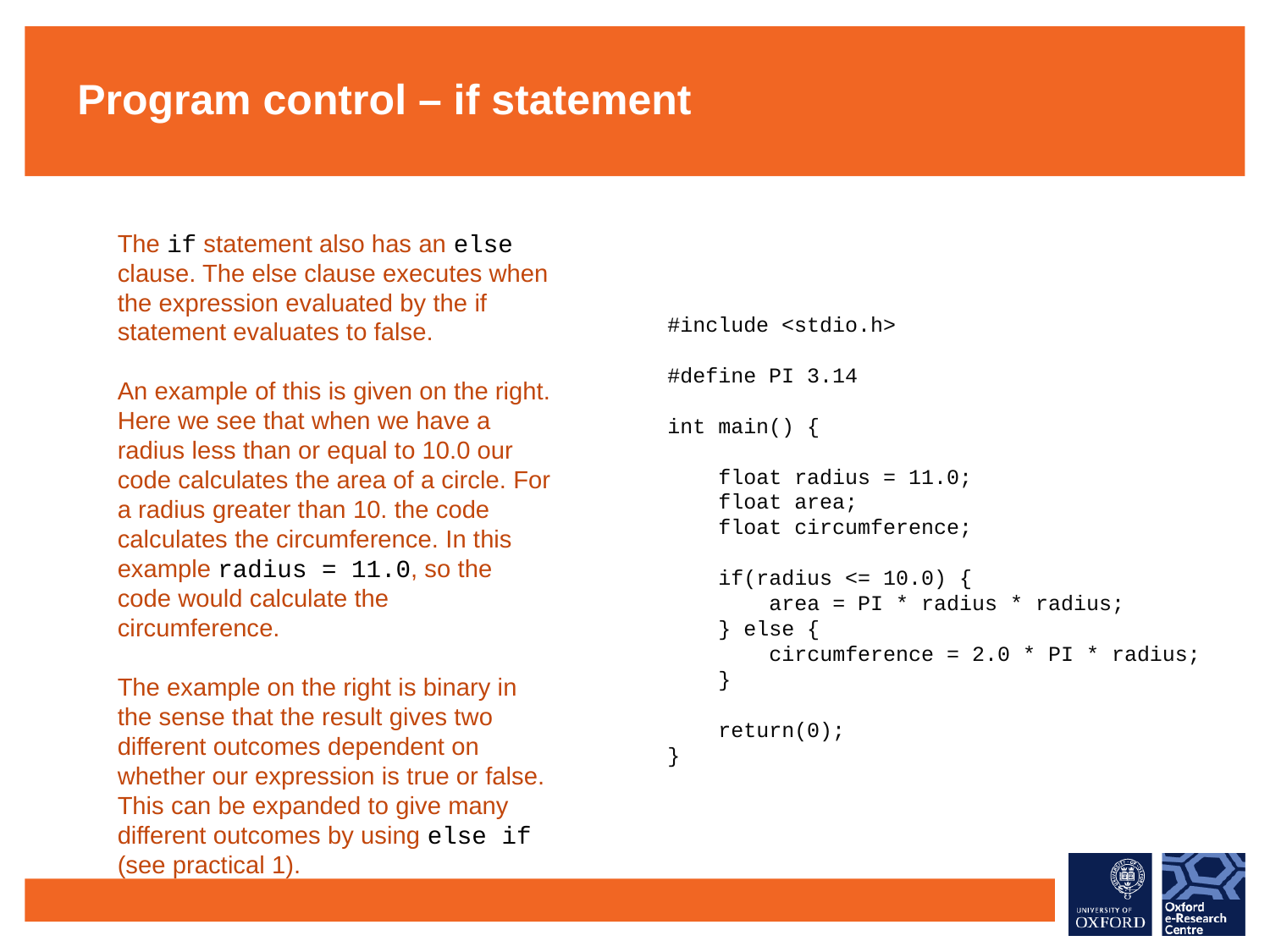

Program control – if statement
The if statement also has an else clause. The else clause executes when the expression evaluated by the if statement evaluates to false.

An example of this is given on the right. Here we see that when we have a radius less than or equal to 10.0 our code calculates the area of a circle. For a radius greater than 10. the code calculates the circumference. In this example radius = 11.0, so the code would calculate the circumference.

The example on the right is binary in the sense that the result gives two different outcomes dependent on whether our expression is true or false. This can be expanded to give many different outcomes by using else if (see practical 1).
#include <stdio.h>

#define PI 3.14

int main() {

    float radius = 11.0;
    float area;
    float circumference;

    if(radius <= 10.0) {
        area = PI * radius * radius;
    } else {
        circumference = 2.0 * PI * radius;
    }

    return(0);
}